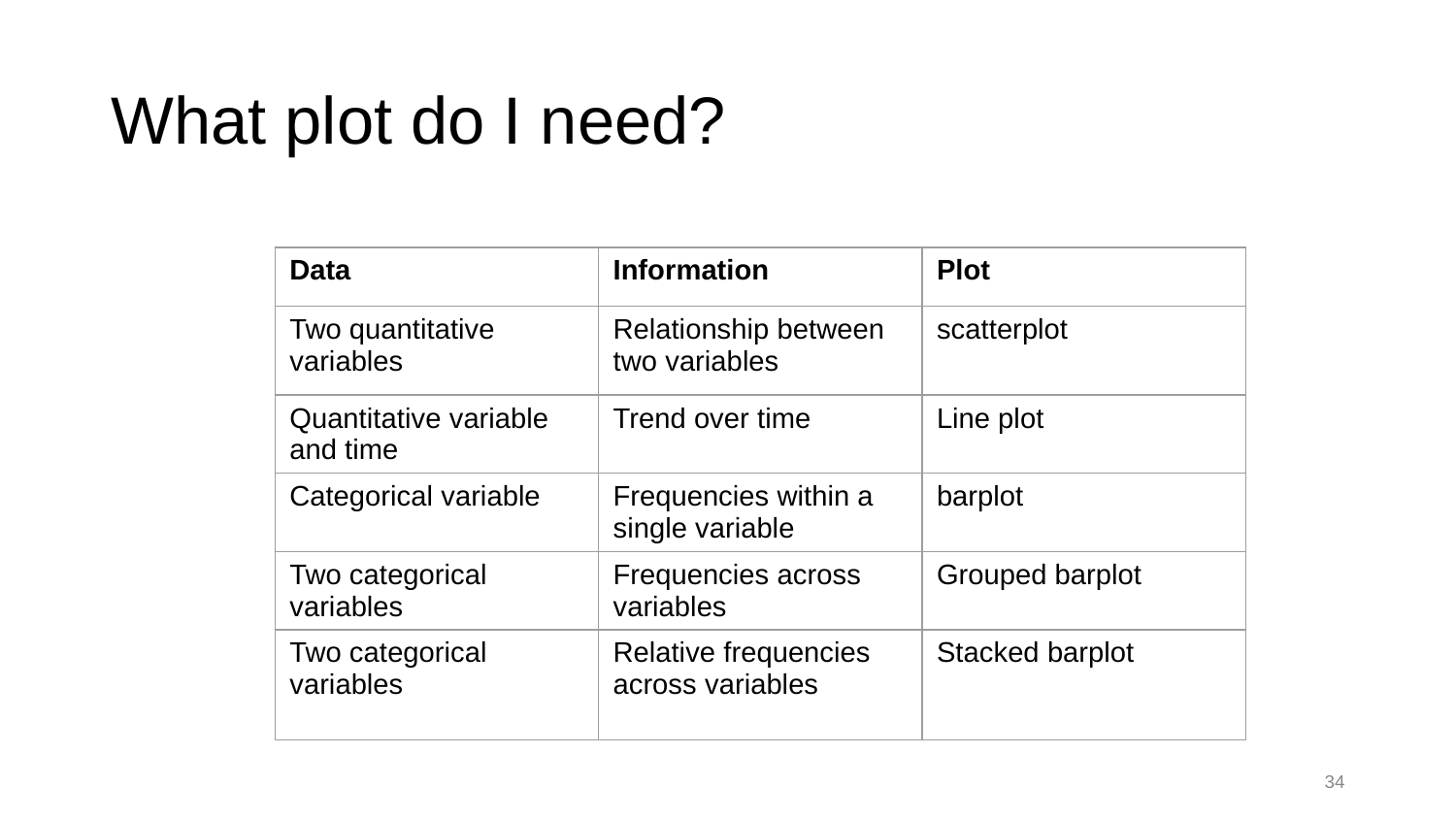

# What plot do I need?
| Data | Information | Plot |
| --- | --- | --- |
| Two quantitative variables | Relationship between two variables | scatterplot |
| Quantitative variable and time | Trend over time | Line plot |
| Categorical variable | Frequencies within a single variable | barplot |
| Two categorical variables | Frequencies across variables | Grouped barplot |
| Two categorical variables | Relative frequencies across variables | Stacked barplot |
34